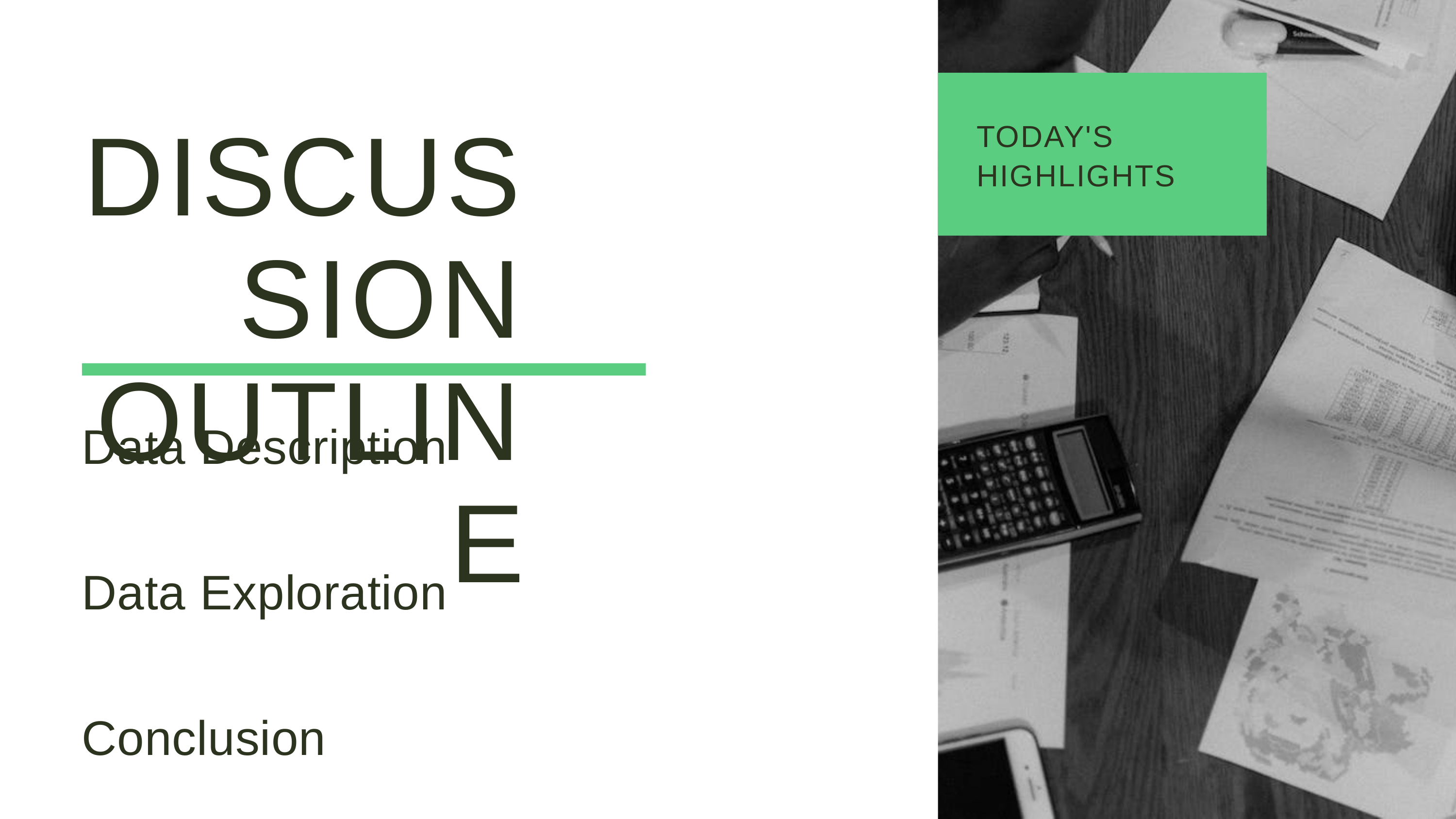

TODAY'S HIGHLIGHTS
DISCUSSION OUTLINE

Data Description

Data Exploration

Conclusion